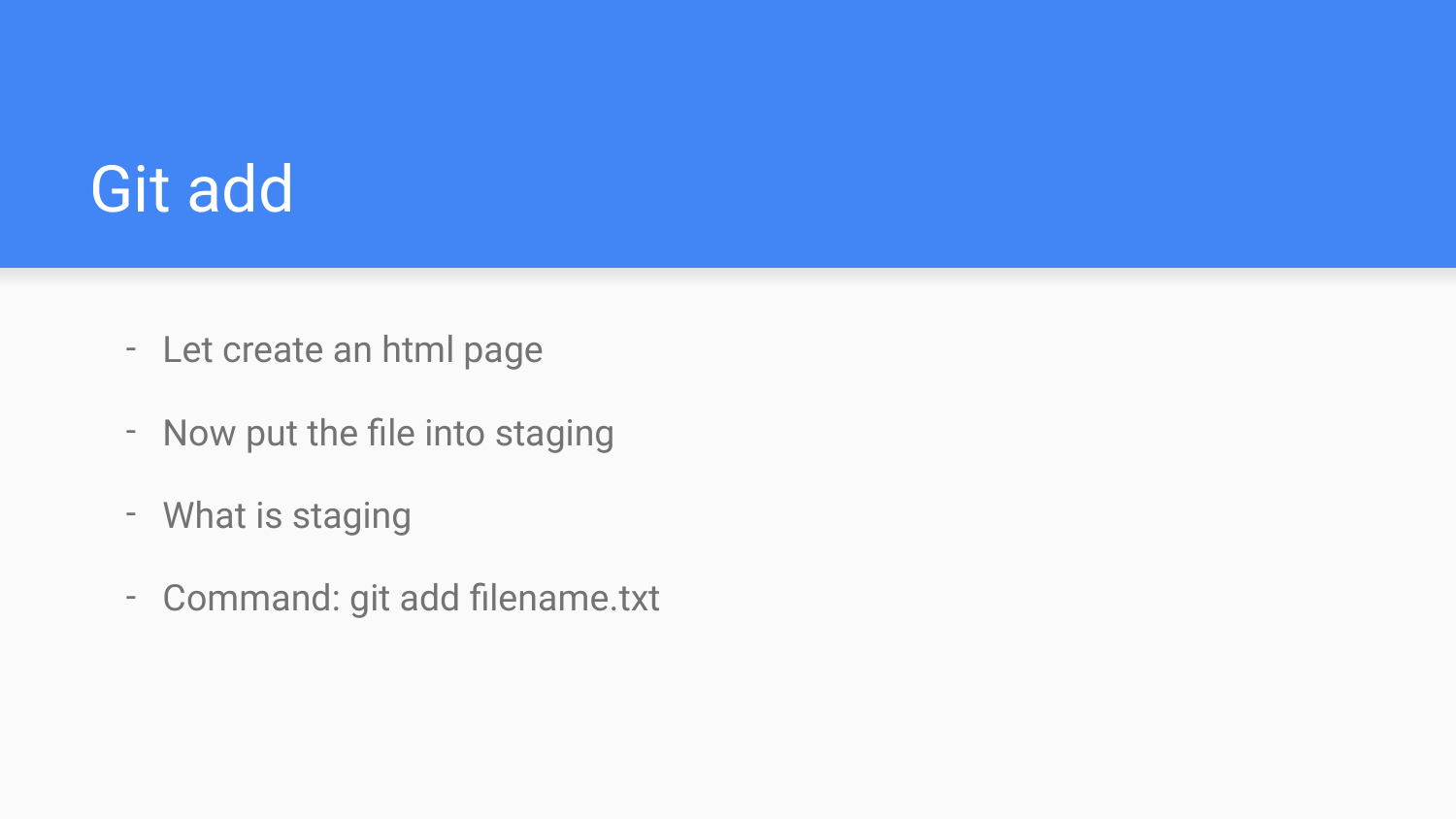

# Git add
Let create an html page
Now put the file into staging
What is staging
Command: git add filename.txt